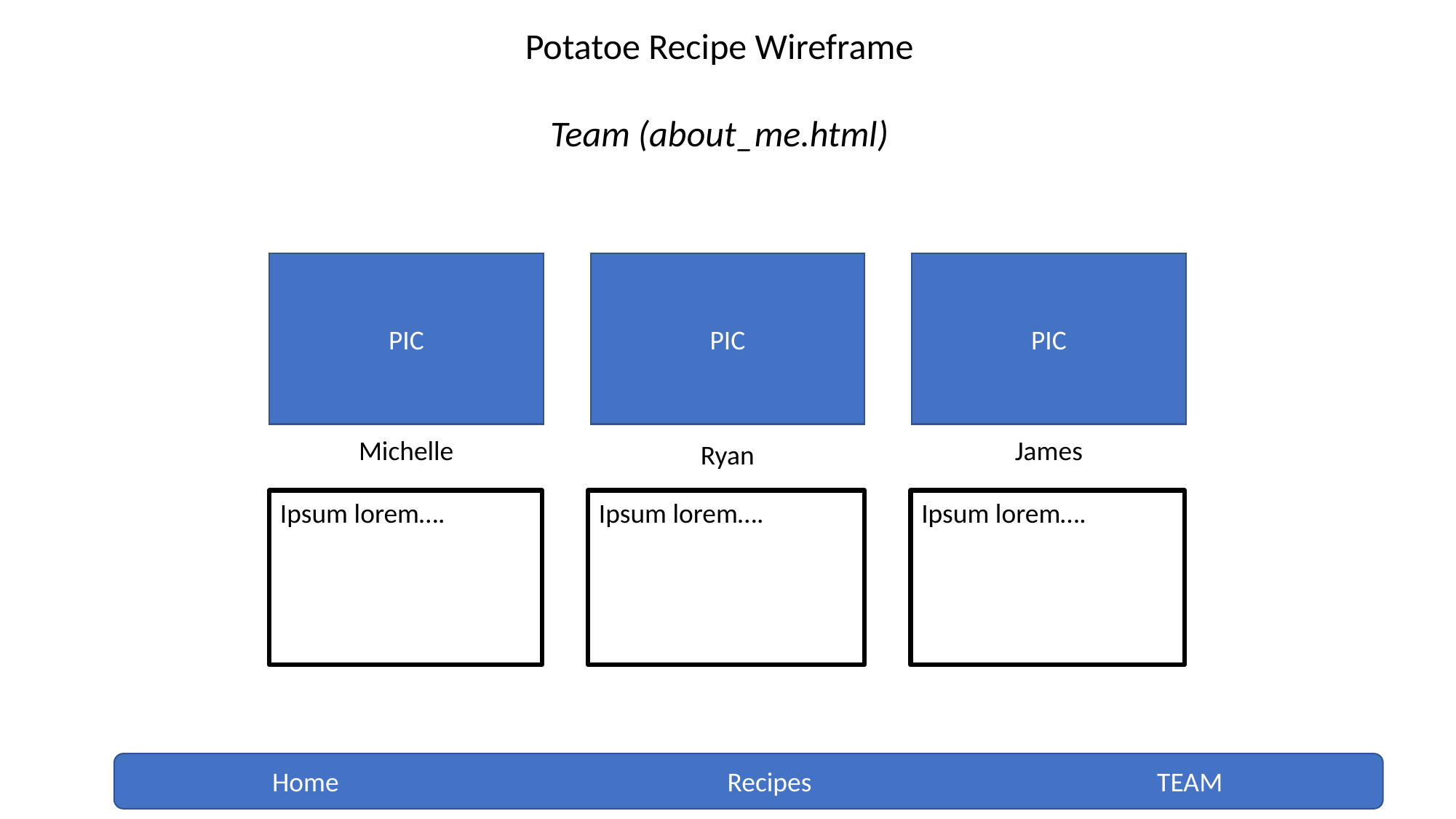

Potatoe Recipe Wireframe

Team (about_me.html)

PIC
Michelle
PIC
Ryan
PIC
James
Ipsum lorem….

Ipsum lorem….

Ipsum lorem….

Home                                                               Recipes                                                        TEAM